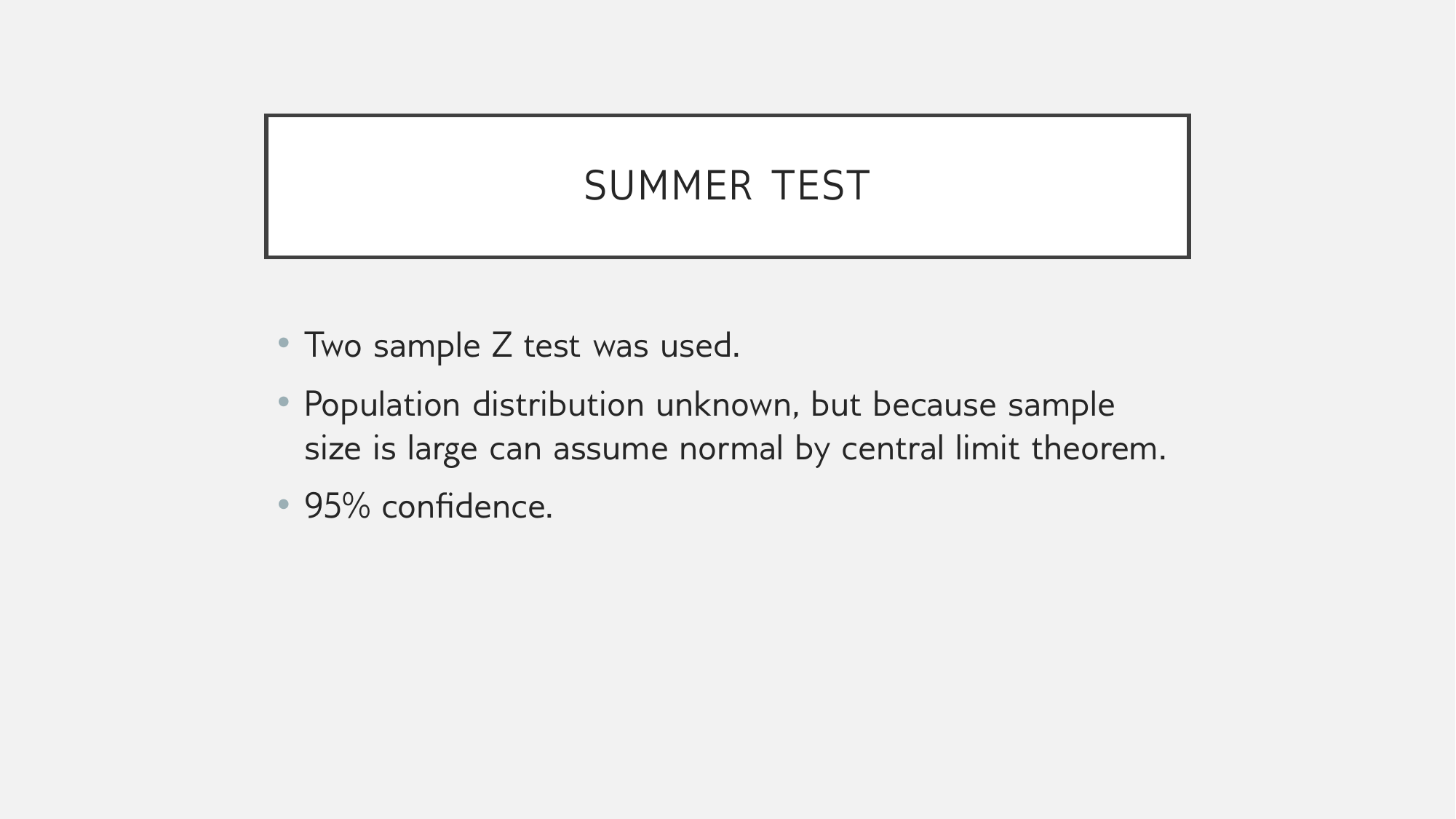

# Summer test
Two sample Z test was used.
Population distribution unknown, but because sample size is large can assume normal by central limit theorem.
95% confidence.